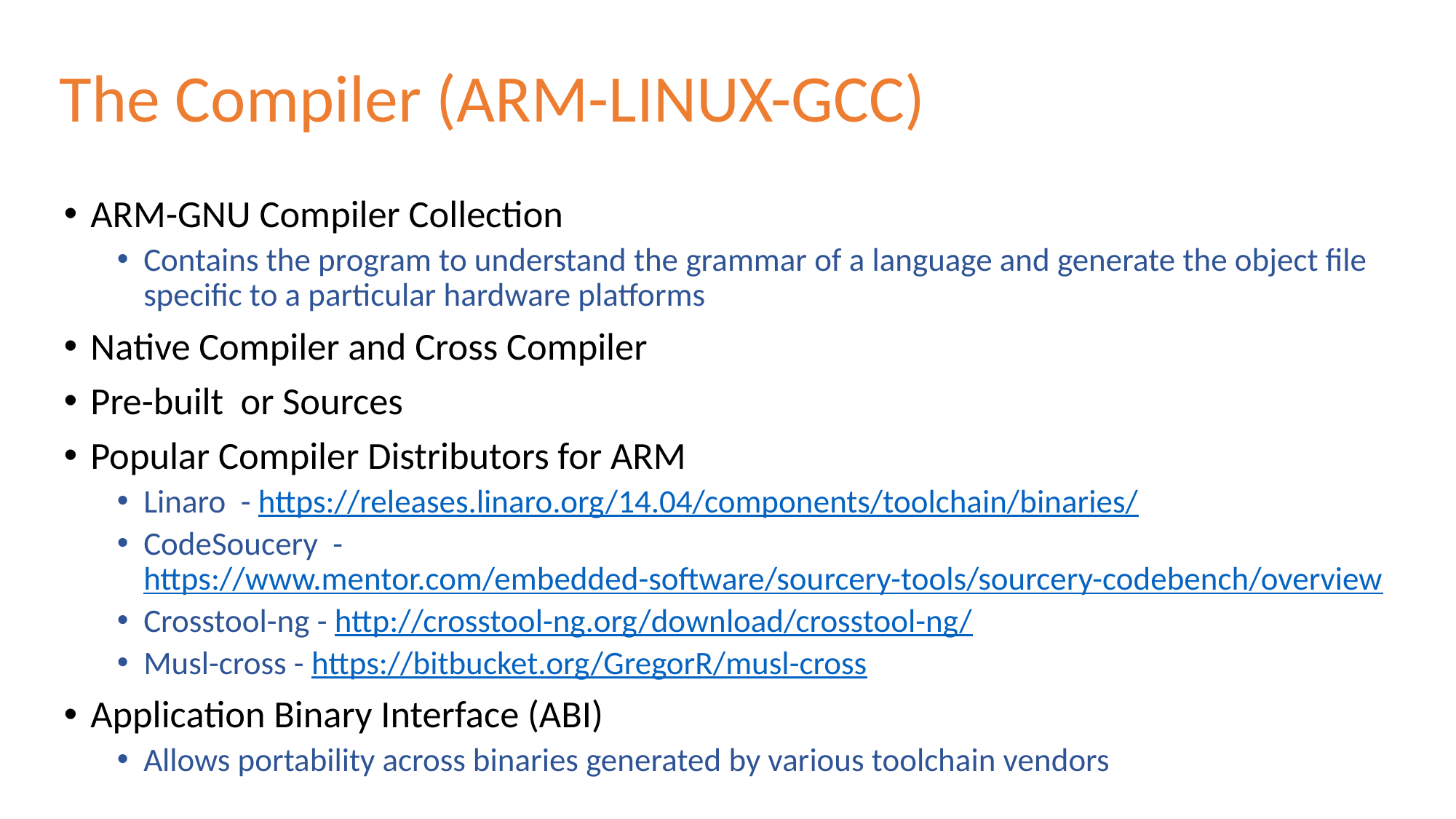

# The Compiler (ARM-LINUX-GCC)
ARM-GNU Compiler Collection
Contains the program to understand the grammar of a language and generate the object file specific to a particular hardware platforms
Native Compiler and Cross Compiler
Pre-built  or Sources
Popular Compiler Distributors for ARM
Linaro  - https://releases.linaro.org/14.04/components/toolchain/binaries/
CodeSoucery  - https://www.mentor.com/embedded-software/sourcery-tools/sourcery-codebench/overview
Crosstool-ng - http://crosstool-ng.org/download/crosstool-ng/
Musl-cross - https://bitbucket.org/GregorR/musl-cross
Application Binary Interface (ABI)
Allows portability across binaries generated by various toolchain vendors